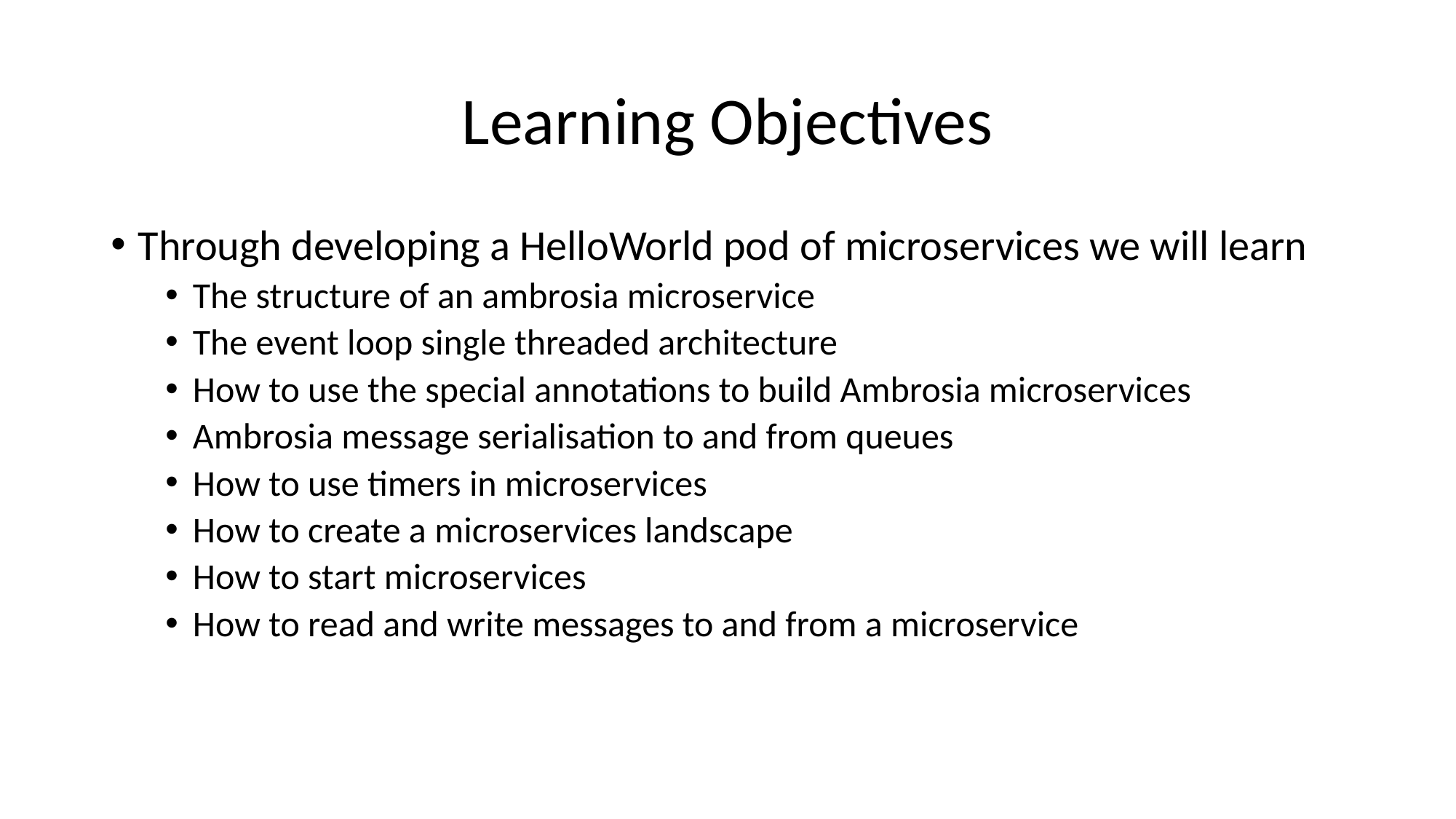

# Learning Objectives
Through developing a HelloWorld pod of microservices we will learn
The structure of an ambrosia microservice
The event loop single threaded architecture
How to use the special annotations to build Ambrosia microservices
Ambrosia message serialisation to and from queues
How to use timers in microservices
How to create a microservices landscape
How to start microservices
How to read and write messages to and from a microservice